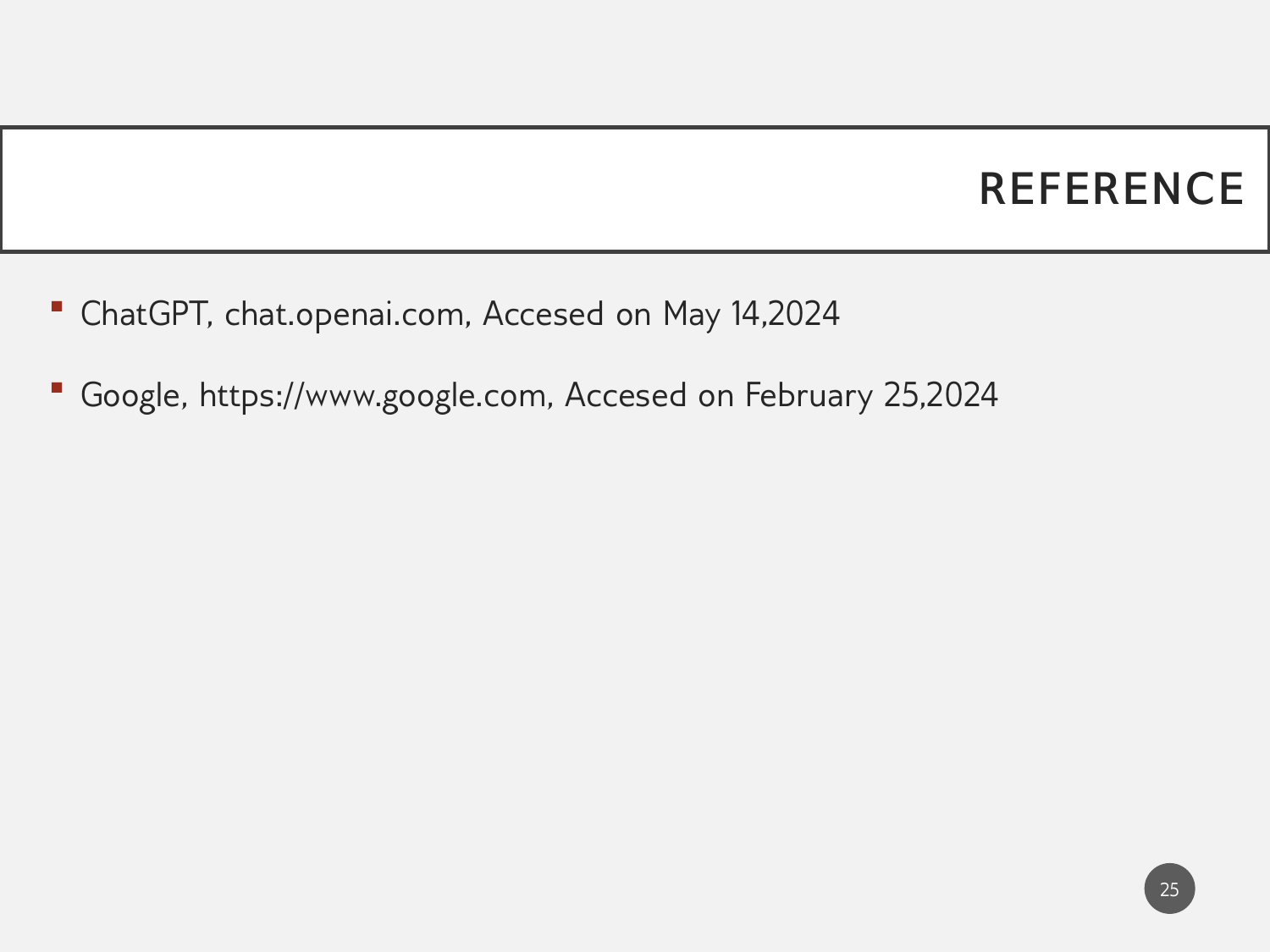

Reference
ChatGPT, chat.openai.com, Accesed on May 14,2024
Google, https://www.google.com, Accesed on February 25,2024
25